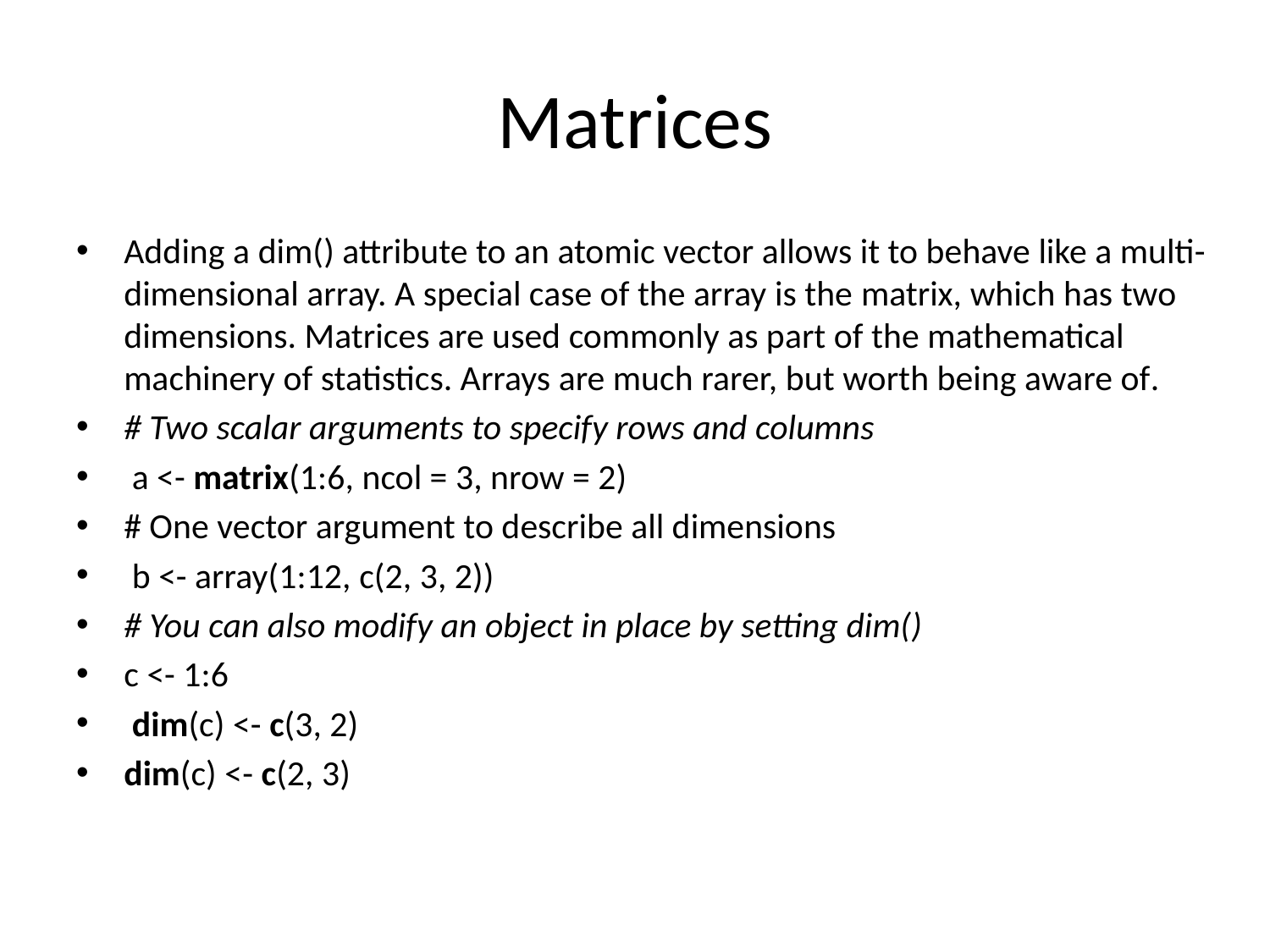

# Matrices
Adding a dim() attribute to an atomic vector allows it to behave like a multi-dimensional array. A special case of the array is the matrix, which has two dimensions. Matrices are used commonly as part of the mathematical machinery of statistics. Arrays are much rarer, but worth being aware of.
# Two scalar arguments to specify rows and columns
 a <- matrix(1:6, ncol = 3, nrow = 2)
# One vector argument to describe all dimensions
 b <- array(1:12, c(2, 3, 2))
# You can also modify an object in place by setting dim()
c <- 1:6
 dim(c) <- c(3, 2)
dim(c) <- c(2, 3)